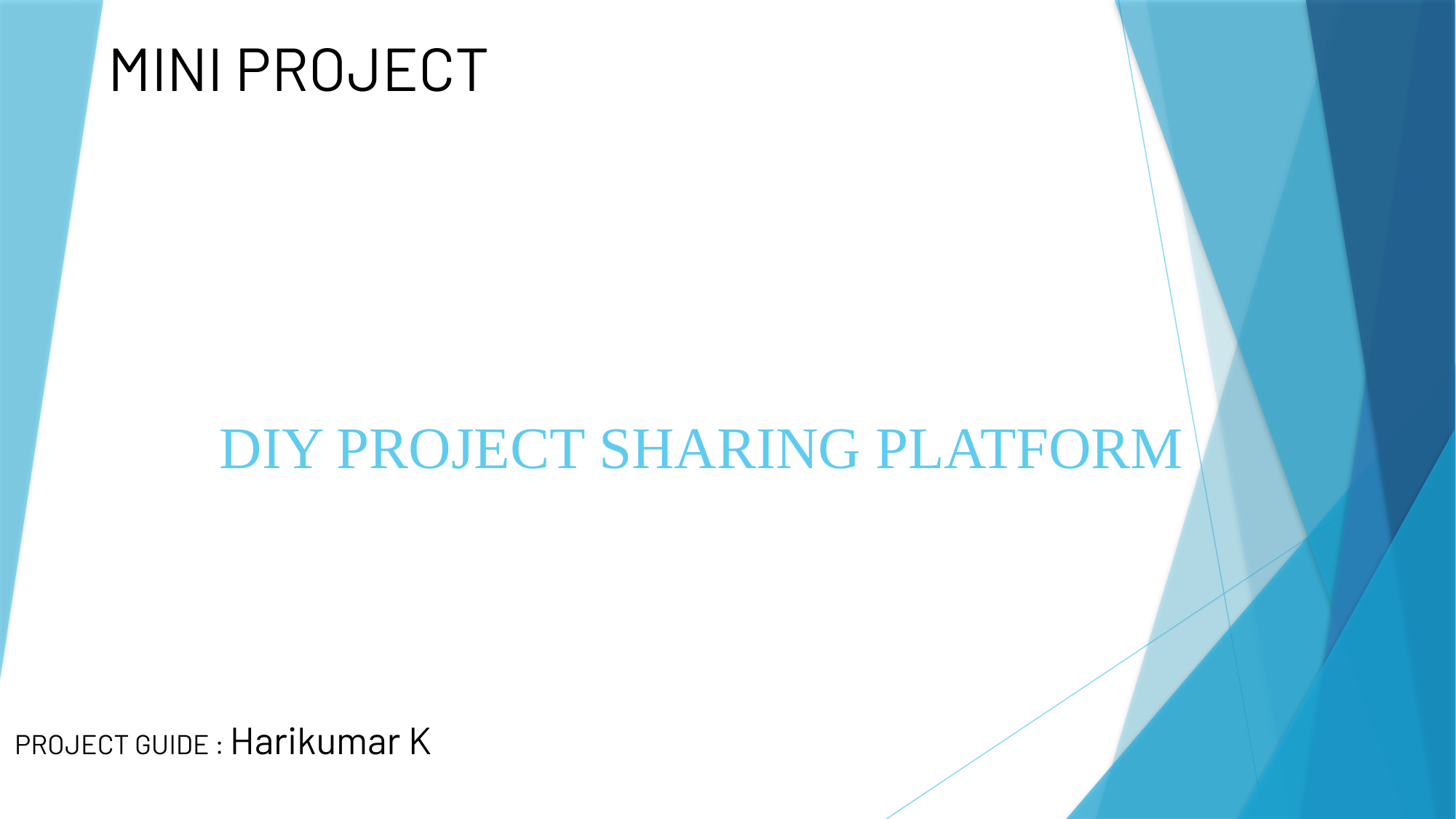

MINI PROJECT
# DIY PROJECT SHARING PLATFORM
PROJECT GUIDE : Harikumar K